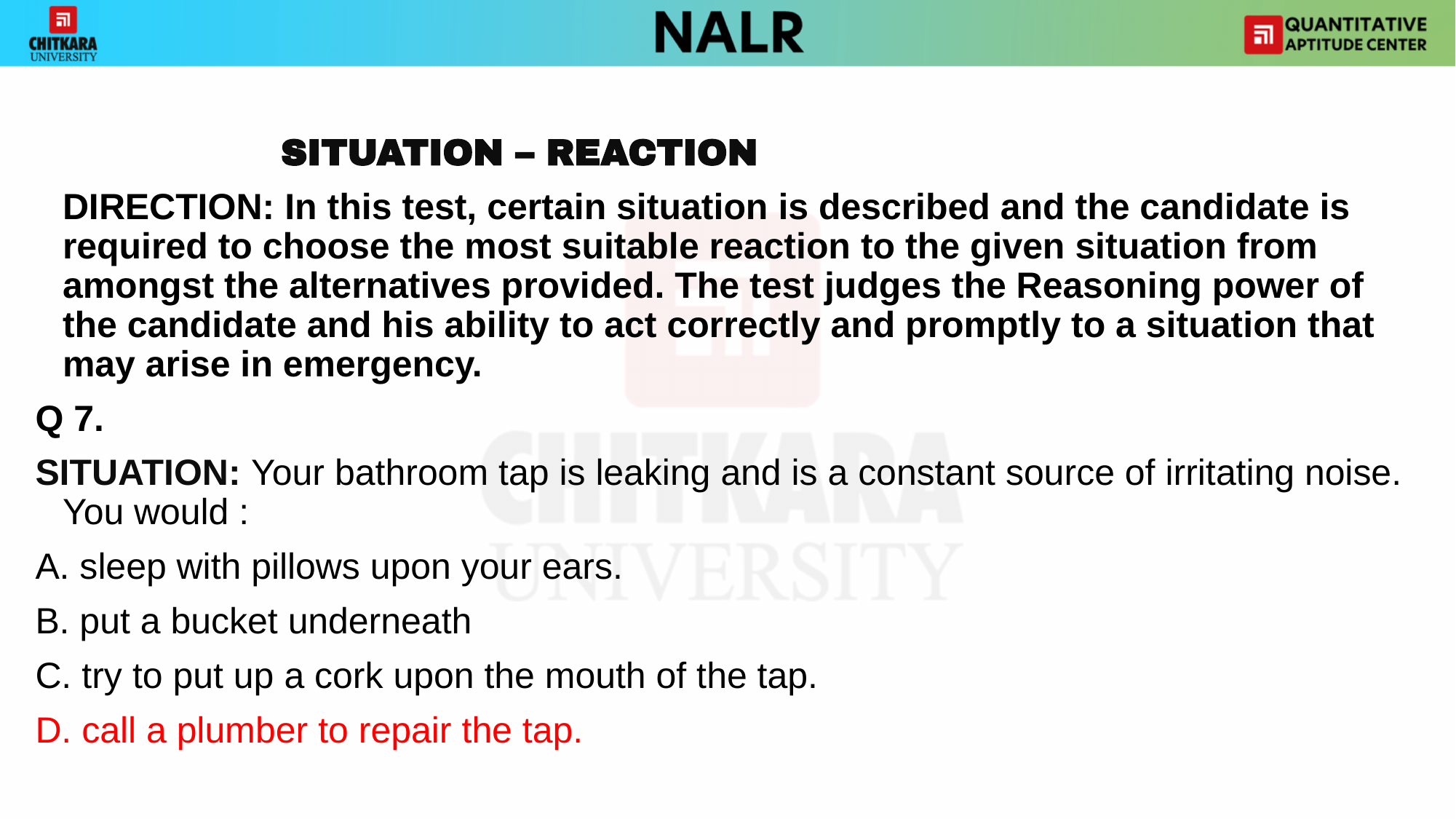

#
			SITUATION – REACTION
 	DIRECTION: In this test, certain situation is described and the candidate is required to choose the most suitable reaction to the given situation from amongst the alternatives provided. The test judges the Reasoning power of the candidate and his ability to act correctly and promptly to a situation that may arise in emergency.
Q 7.
SITUATION: Your bathroom tap is leaking and is a constant source of irritating noise. You would :
A. sleep with pillows upon your ears.
B. put a bucket underneath
C. try to put up a cork upon the mouth of the tap.
D. call a plumber to repair the tap.